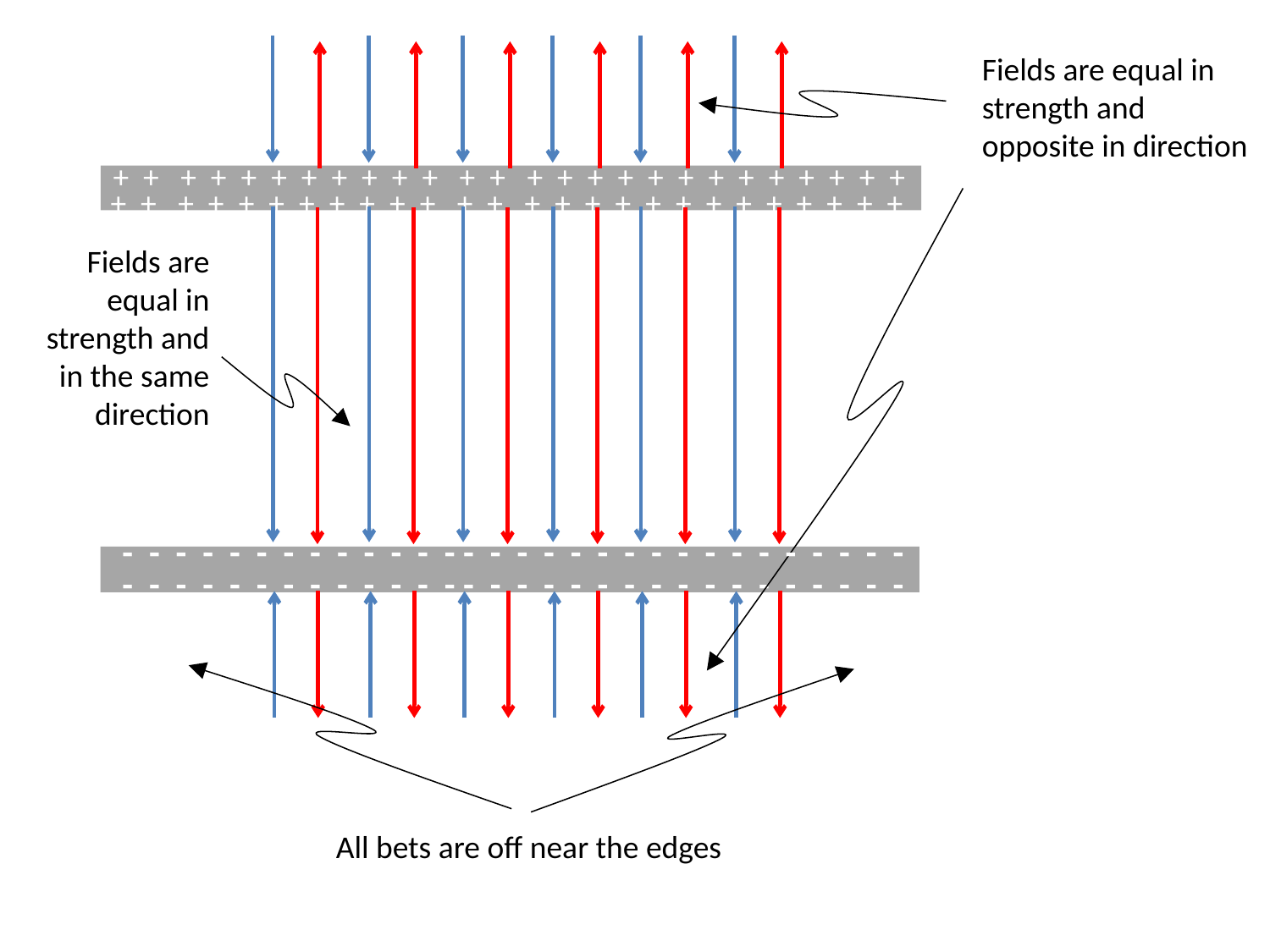

Fields are equal in strength and opposite in direction

+  +   +  +  +  +  +  +  +  +  +   +  +   +  +  +  +  +  +  +  +  +  +  +  +  +

+  +   +  +  +  +  +  +  +  +  +   +  +   +  +  +  +  +  +  +  +  +  +  +  +  +

Fields are equal in strength and in the same direction

 -  -  -  -  -  -  -  -  -  -  -  -  - -  -  -  -  -  -  -  -  -  -  -  -  -  -  -  -  -

 -  -  -  -  -  -  -  -  -  -  -  -  - -  -  -  -  -  -  -  -  -  -  -  -  -  -  -  -  -

All bets are off near the edges